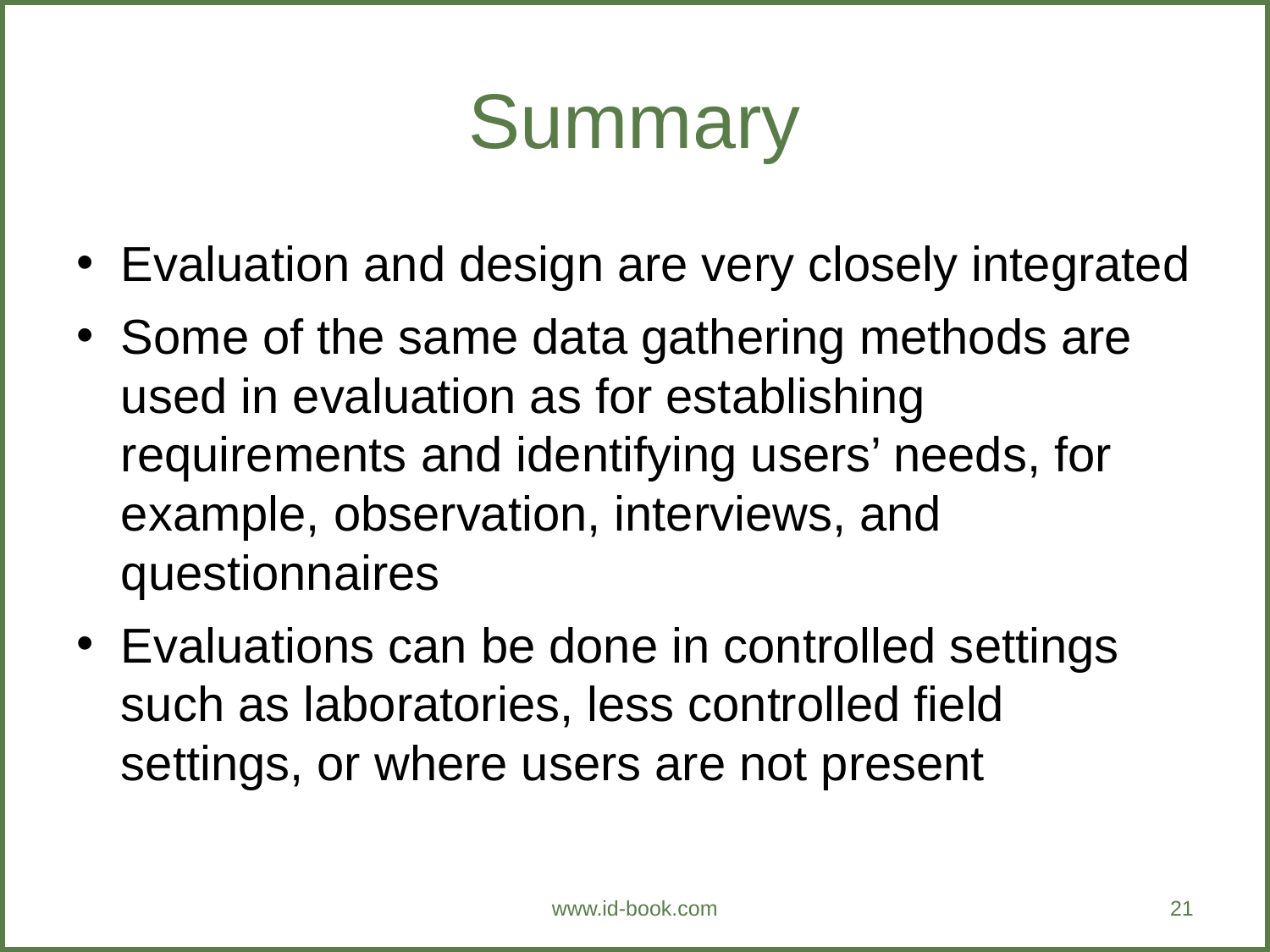

# Summary
Evaluation and design are very closely integrated
Some of the same data gathering methods are used in evaluation as for establishing requirements and identifying users’ needs, for example, observation, interviews, and questionnaires
Evaluations can be done in controlled settings such as laboratories, less controlled field settings, or where users are not present

www.id-book.com
21